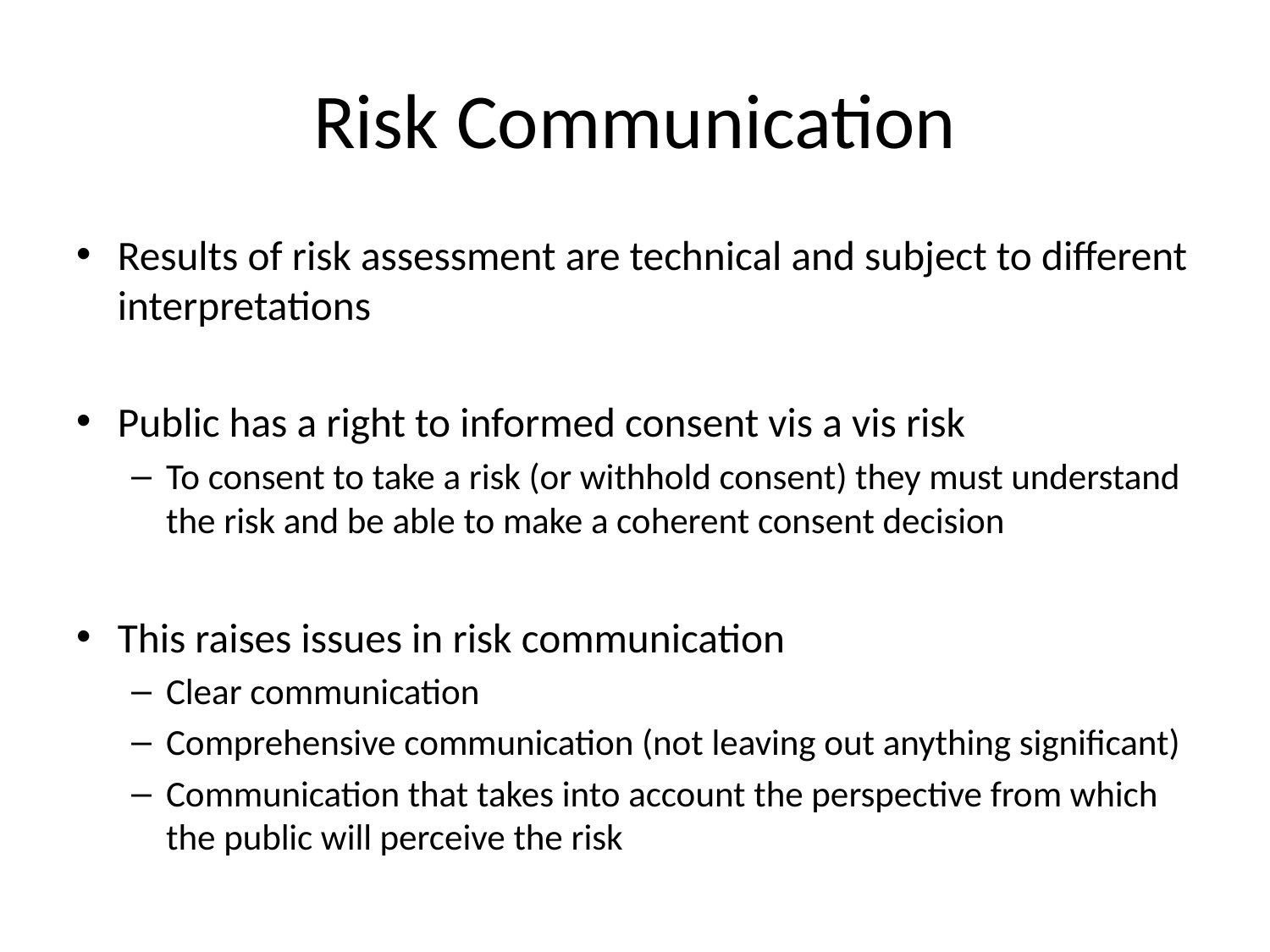

# Risk Communication
Results of risk assessment are technical and subject to different interpretations

Public has a right to informed consent vis a vis risk
To consent to take a risk (or withhold consent) they must understand the risk and be able to make a coherent consent decision

This raises issues in risk communication
Clear communication
Comprehensive communication (not leaving out anything significant)
Communication that takes into account the perspective from which the public will perceive the risk